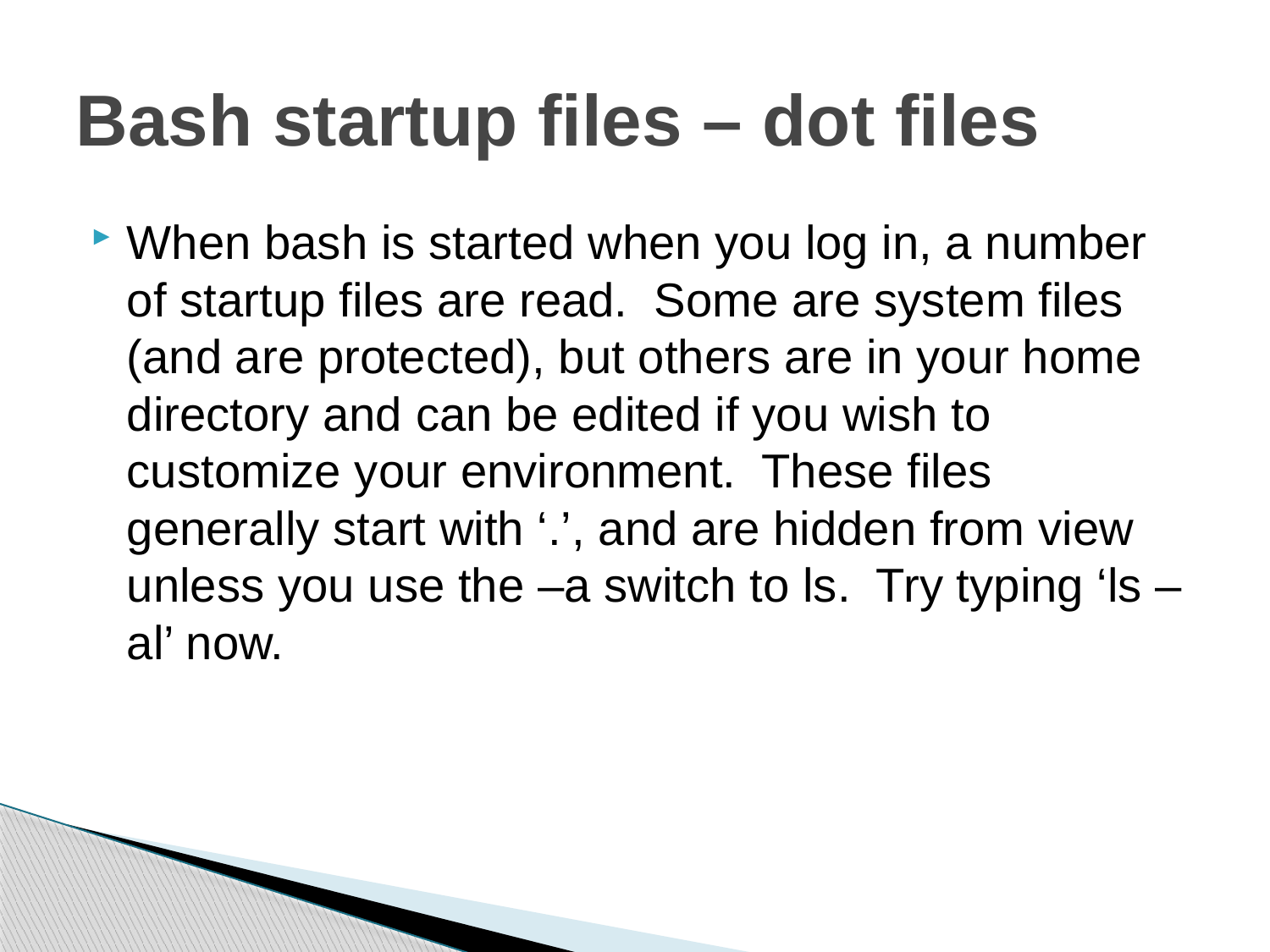

# Bash startup files – dot files
When bash is started when you log in, a number of startup files are read.  Some are system files (and are protected), but others are in your home directory and can be edited if you wish to customize your environment.  These files generally start with ‘.’, and are hidden from view unless you use the –a switch to ls.  Try typing ‘ls –al’ now.